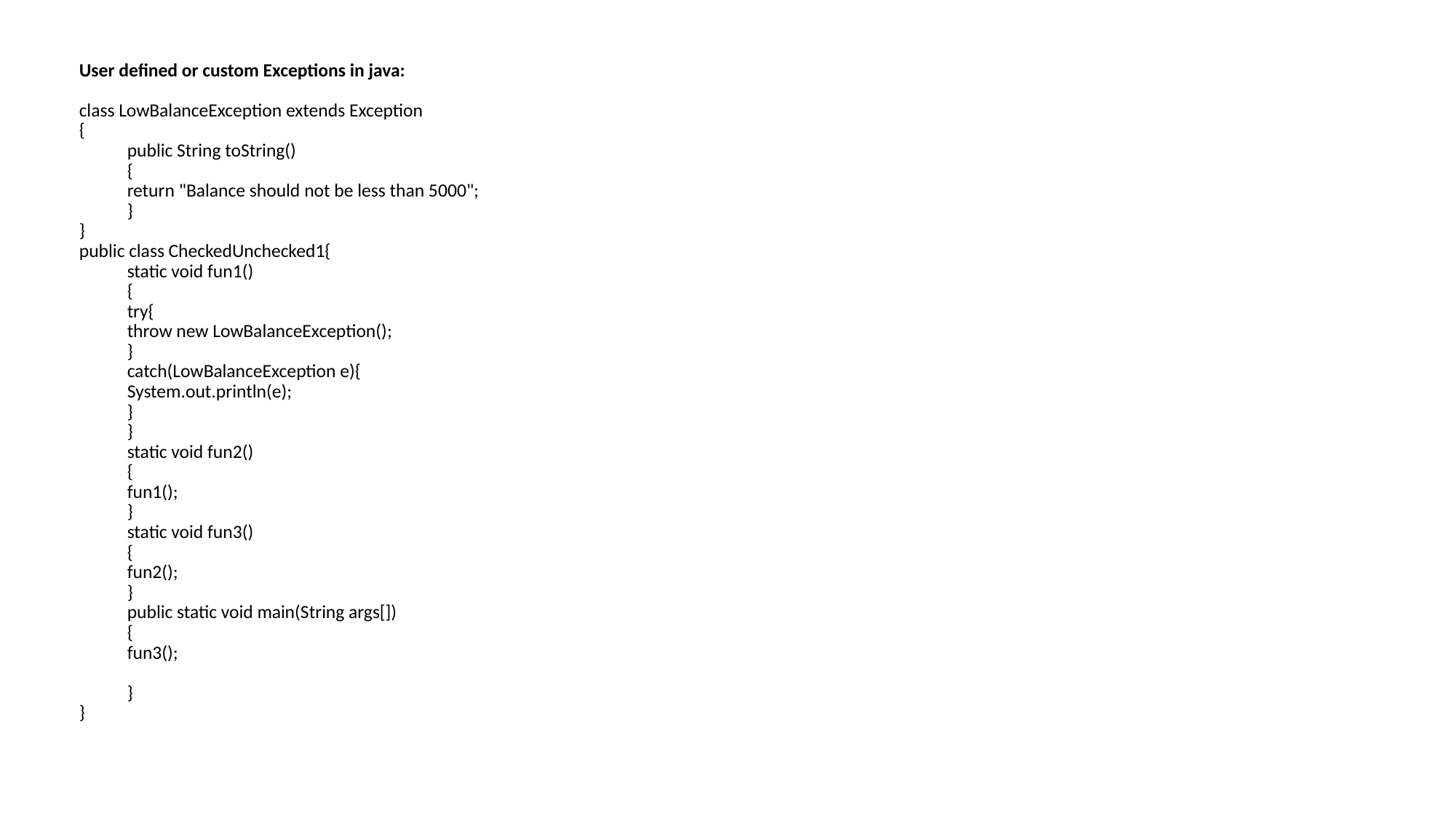

User defined or custom Exceptions in java:

class LowBalanceException extends Exception
{
	public String toString()
	{
		return "Balance should not be less than 5000";
	}
}
public class CheckedUnchecked1{
	static void fun1()
		{
		try{
			throw new LowBalanceException();
		}
		catch(LowBalanceException e){
		System.out.println(e);
		}
		}
		static void fun2()
		{
			fun1();
		}
		static void fun3()
		{
			fun2();
		}
		public static void main(String args[])
		{
			fun3();

		}
}